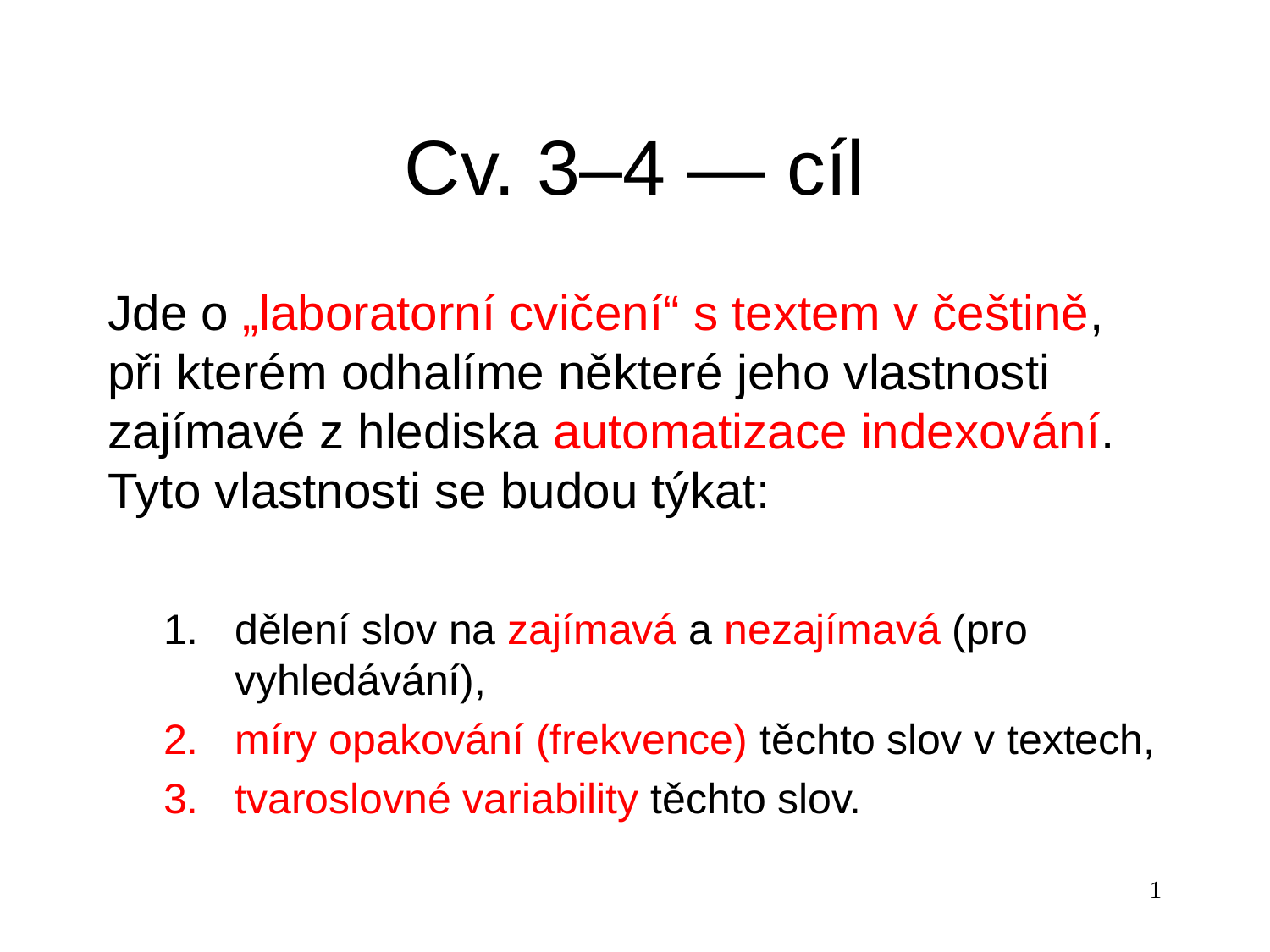

# Cv. 3–4 — cíl
Jde o „laboratorní cvičení“ s textem v češtině, při kterém odhalíme některé jeho vlastnosti zajímavé z hlediska automatizace indexování. Tyto vlastnosti se budou týkat:

dělení slov na zajímavá a nezajímavá (pro vyhledávání),
míry opakování (frekvence) těchto slov v textech,
tvaroslovné variability těchto slov.
1